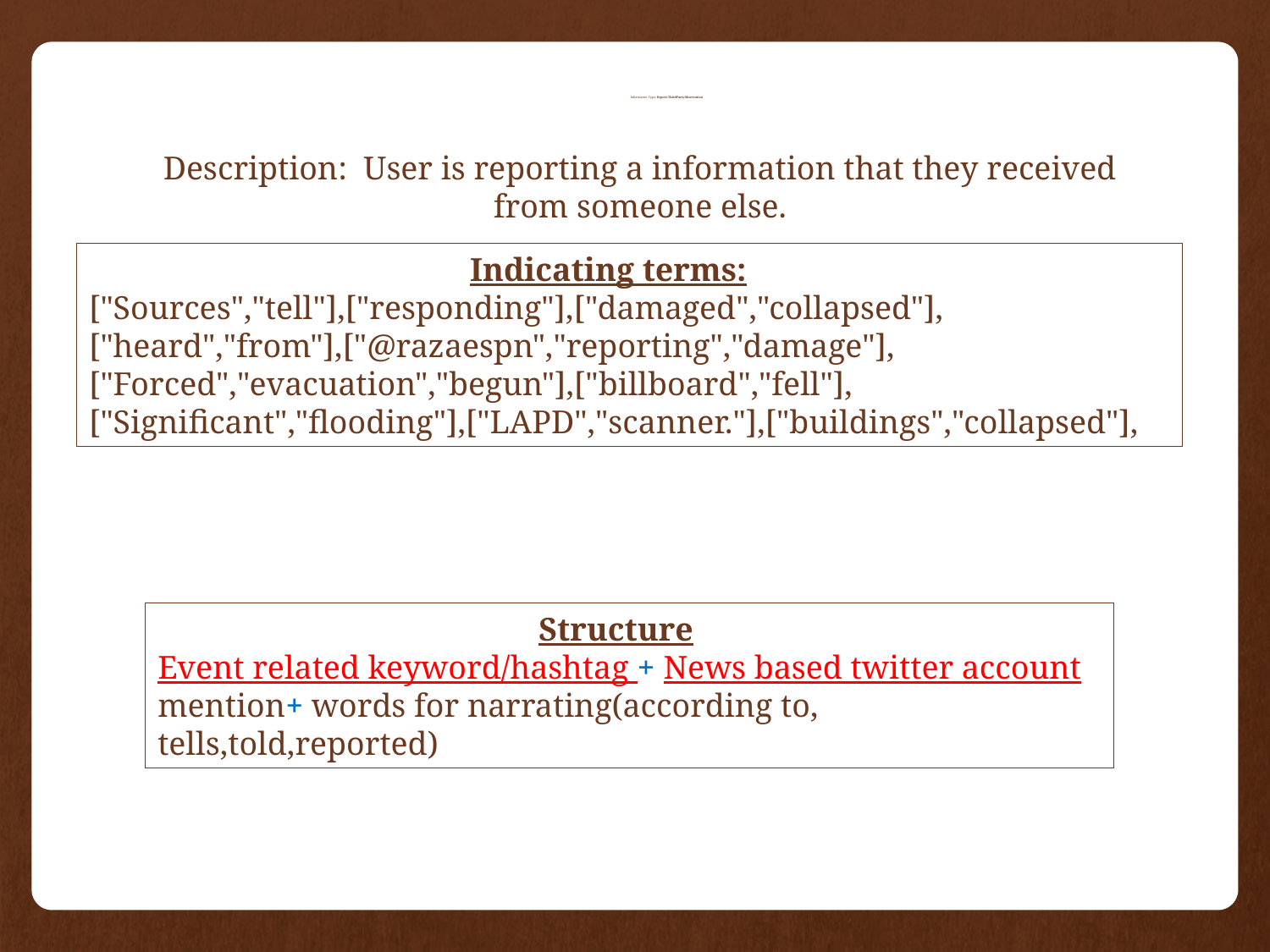

# Information Type: Report-ThirdPartyObservation
Description:  User is reporting a information that they received from someone else.
			Indicating terms:
["Sources","tell"],["responding"],["damaged","collapsed"],["heard","from"],["@razaespn","reporting","damage"],["Forced","evacuation","begun"],["billboard","fell"],["Significant","flooding"],["LAPD","scanner."],["buildings","collapsed"],
			Structure
Event related keyword/hashtag + News based twitter account mention+ words for narrating(according to, tells,told,reported)